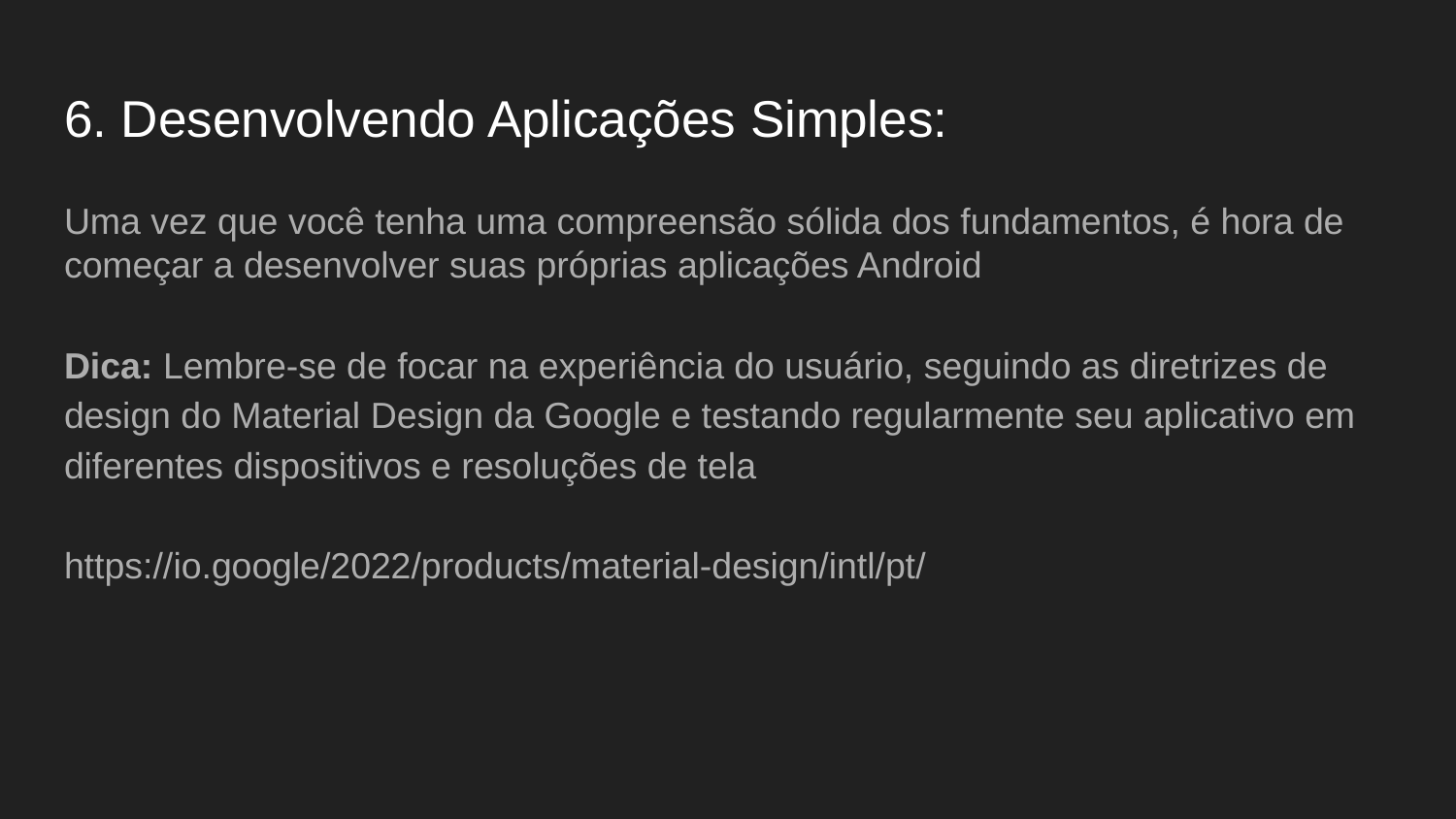

# 6. Desenvolvendo Aplicações Simples:
Uma vez que você tenha uma compreensão sólida dos fundamentos, é hora de começar a desenvolver suas próprias aplicações Android
Dica: Lembre-se de focar na experiência do usuário, seguindo as diretrizes de design do Material Design da Google e testando regularmente seu aplicativo em diferentes dispositivos e resoluções de tela
https://io.google/2022/products/material-design/intl/pt/